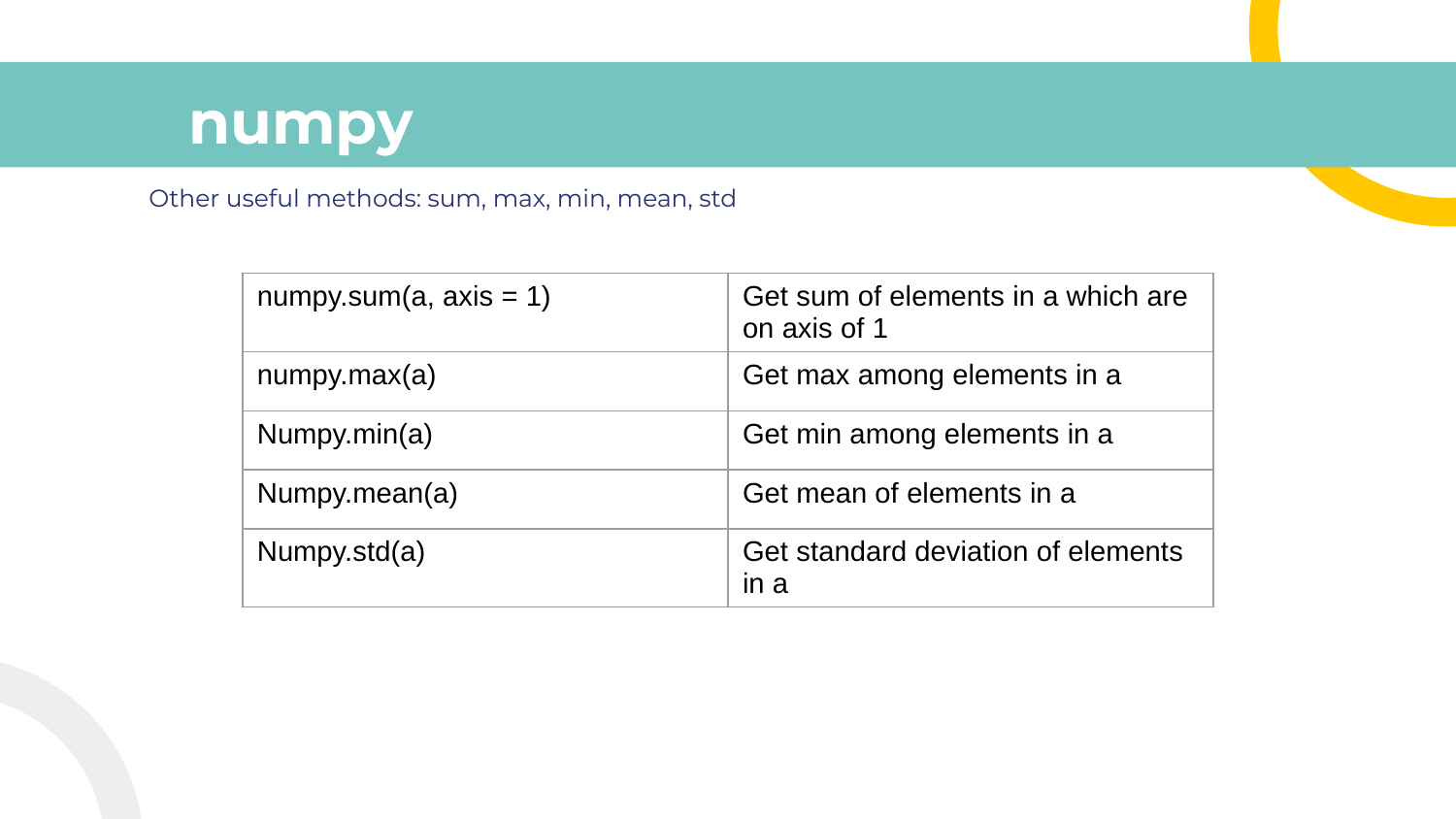

# numpy
Other useful methods: sum, max, min, mean, std
| numpy.sum(a, axis = 1) | Get sum of elements in a which are on axis of 1 |
| --- | --- |
| numpy.max(a) | Get max among elements in a |
| Numpy.min(a) | Get min among elements in a |
| Numpy.mean(a) | Get mean of elements in a |
| Numpy.std(a) | Get standard deviation of elements in a |